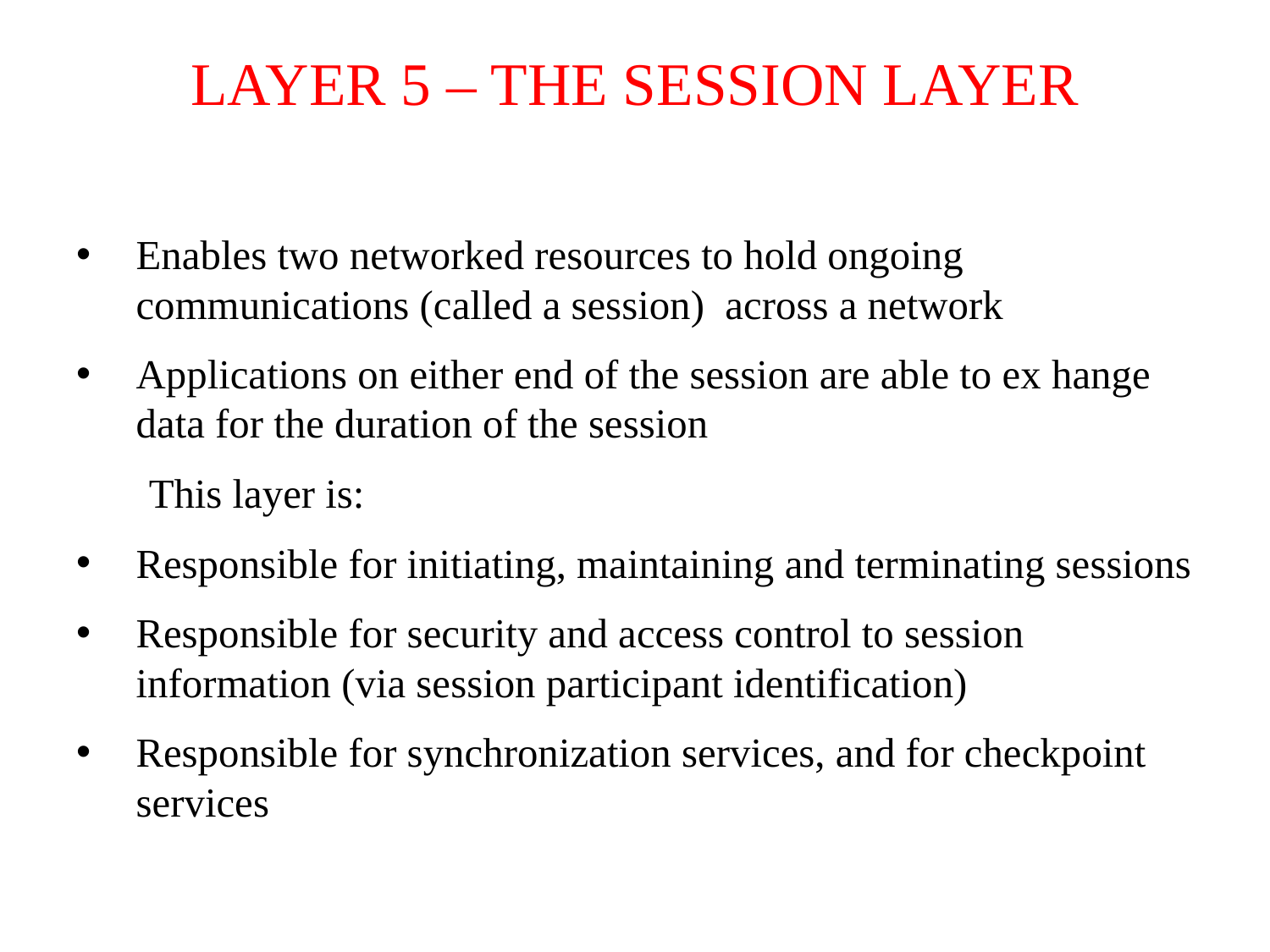

# LAYER 5 – THE SESSION LAYER
Enables two networked resources to hold ongoing communications (called a session)  across a network
Applications on either end of the session are able to ex hange data for the duration of the session
       This layer is:
Responsible for initiating, maintaining and terminating sessions
Responsible for security and access control to session information (via session participant identification)
Responsible for synchronization services, and for checkpoint services